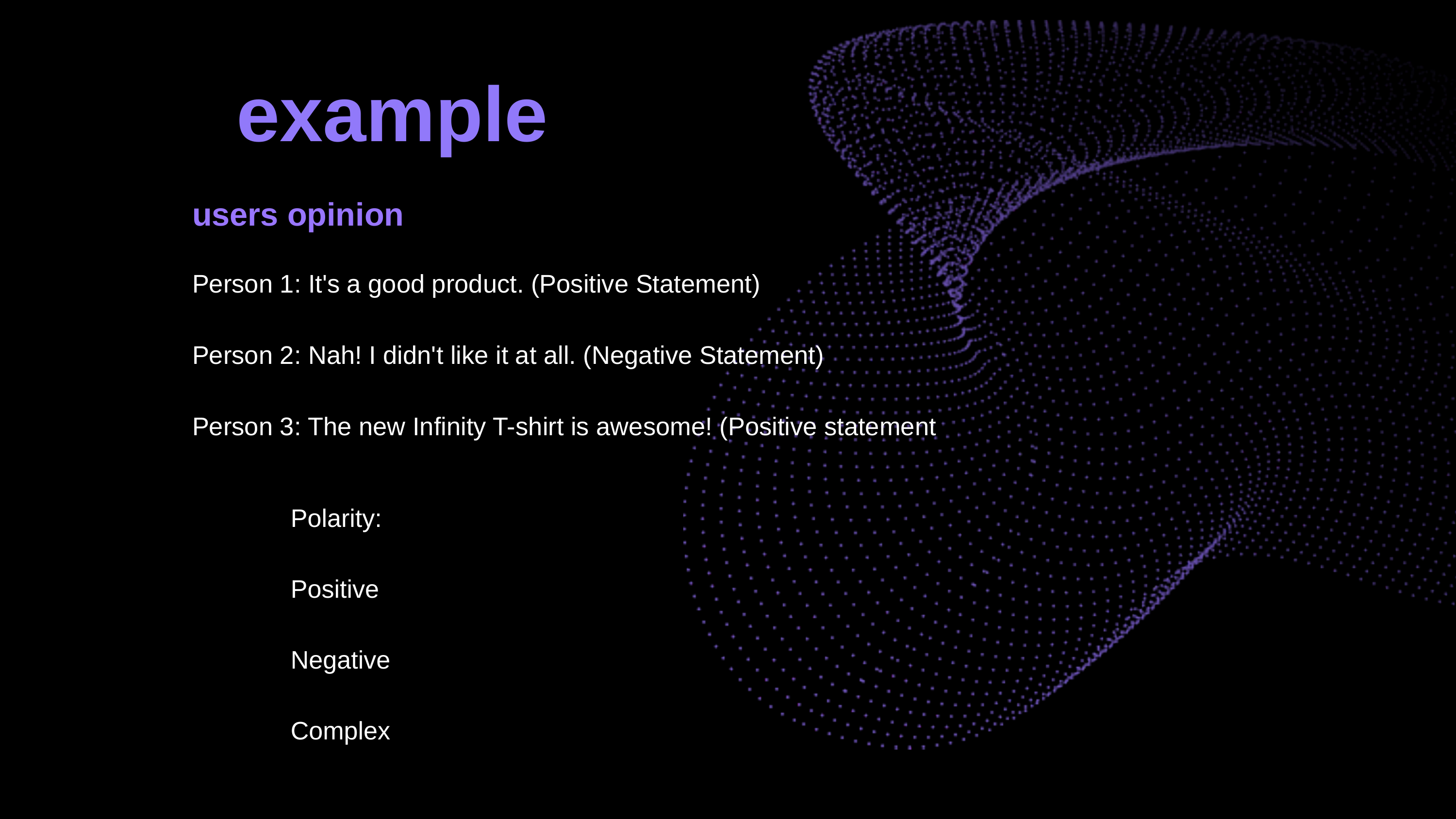

example
users opinion
Person 1: It's a good product. (Positive Statement)

Person 2: Nah! I didn't like it at all. (Negative Statement)

Person 3: The new Infinity T-shirt is awesome! (Positive statement
Polarity:

Positive

Negative

Complex